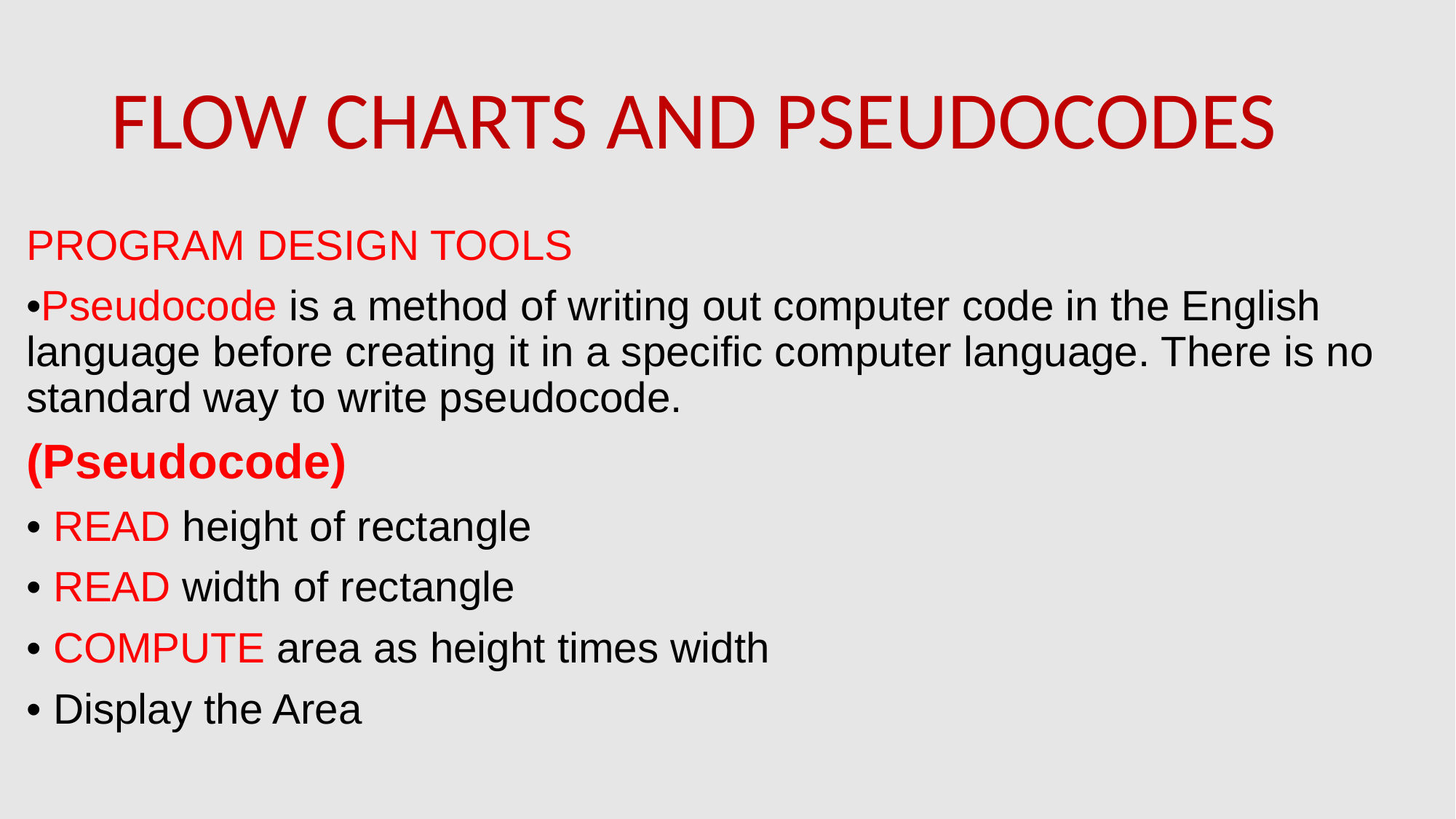

# FLOW CHARTS AND PSEUDOCODES
PROGRAM DESIGN TOOLS
•Pseudocode is a method of writing out computer code in the English language before creating it in a specific computer language. There is no standard way to write pseudocode.
(Pseudocode)
• READ height of rectangle
• READ width of rectangle
• COMPUTE area as height times width
• Display the Area